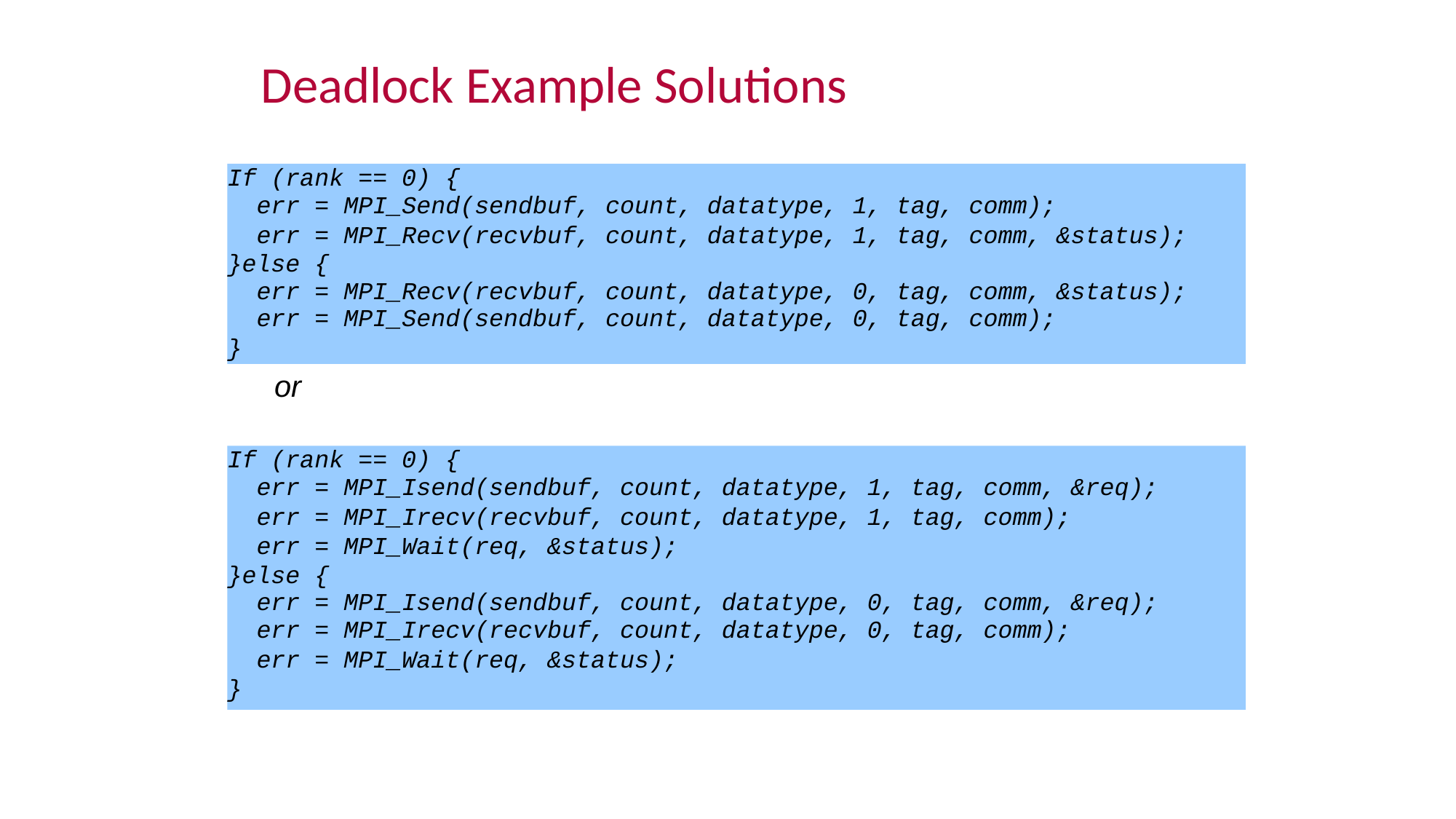

Deadlock Example Solutions
If (rank == 0) {
  err = MPI_Send(sendbuf, count, datatype, 1, tag, comm);
  err = MPI_Recv(recvbuf, count, datatype, 1, tag, comm, &status);
}else {
  err = MPI_Recv(recvbuf, count, datatype, 0, tag, comm, &status);
  err = MPI_Send(sendbuf, count, datatype, 0, tag, comm);
}
or
If (rank == 0) {
  err = MPI_Isend(sendbuf, count, datatype, 1, tag, comm, &req);
  err = MPI_Irecv(recvbuf, count, datatype, 1, tag, comm);
  err = MPI_Wait(req, &status);
}else {
  err = MPI_Isend(sendbuf, count, datatype, 0, tag, comm, &req);
  err = MPI_Irecv(recvbuf, count, datatype, 0, tag, comm);
  err = MPI_Wait(req, &status);
}